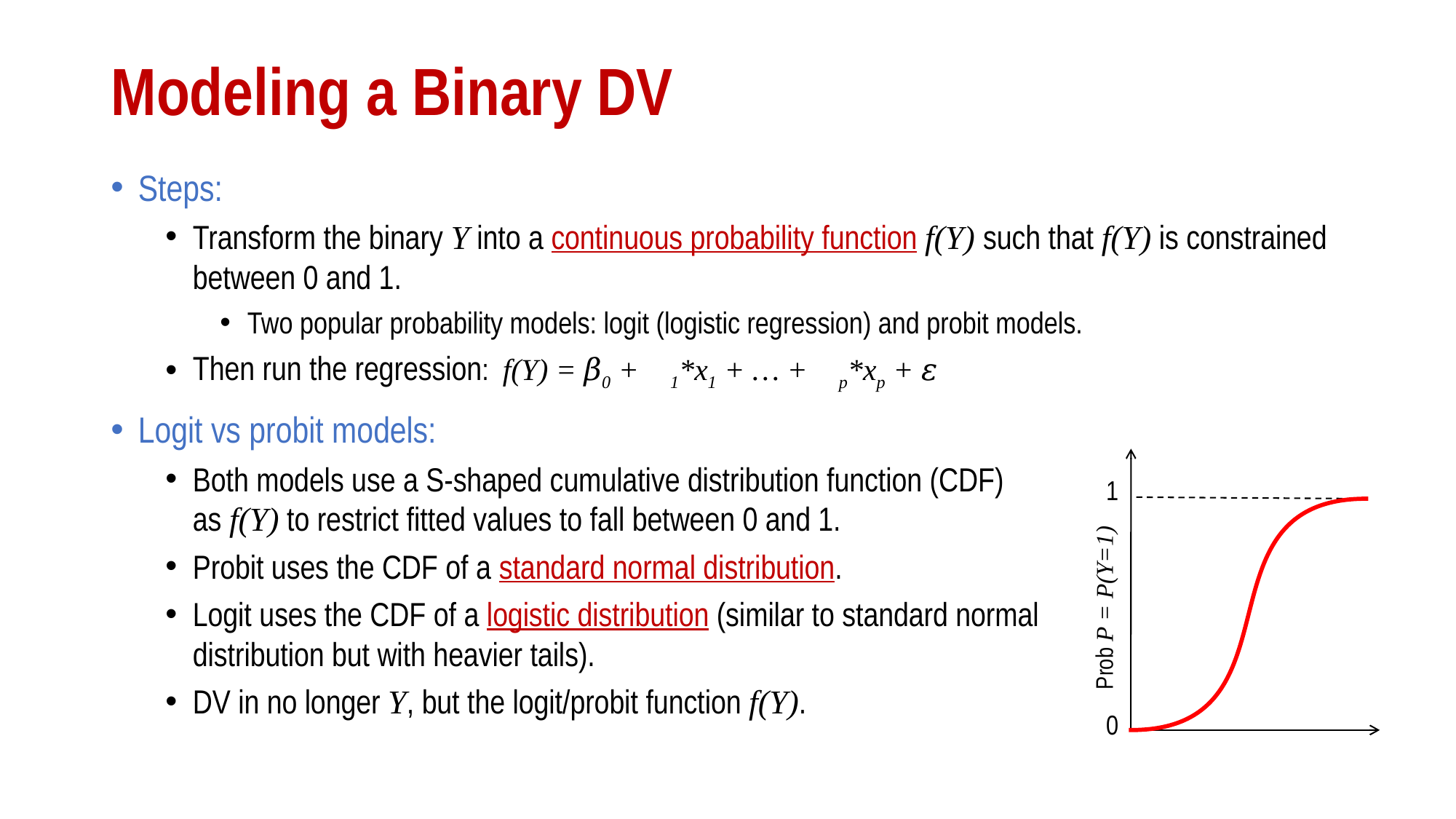

# Modeling a Binary DV
Steps:
Transform the binary Y into a continuous probability function f(Y) such that f(Y) is constrained between 0 and 1.
Two popular probability models: logit (logistic regression) and probit models.
Then run the regression:  f(Y) = 𝛽0 + 𝛽1*x1 + … + 𝛽p*xp + 𝜀
Logit vs probit models:
Both models use a S-shaped cumulative distribution function (CDF)                                             as f(Y) to restrict fitted values to fall between 0 and 1.
Probit uses the CDF of a standard normal distribution.
Logit uses the CDF of a logistic distribution (similar to standard normal                                   distribution but with heavier tails).
DV in no longer Y, but the logit/probit function f(Y).

1
Prob P = P(Y=1)
0